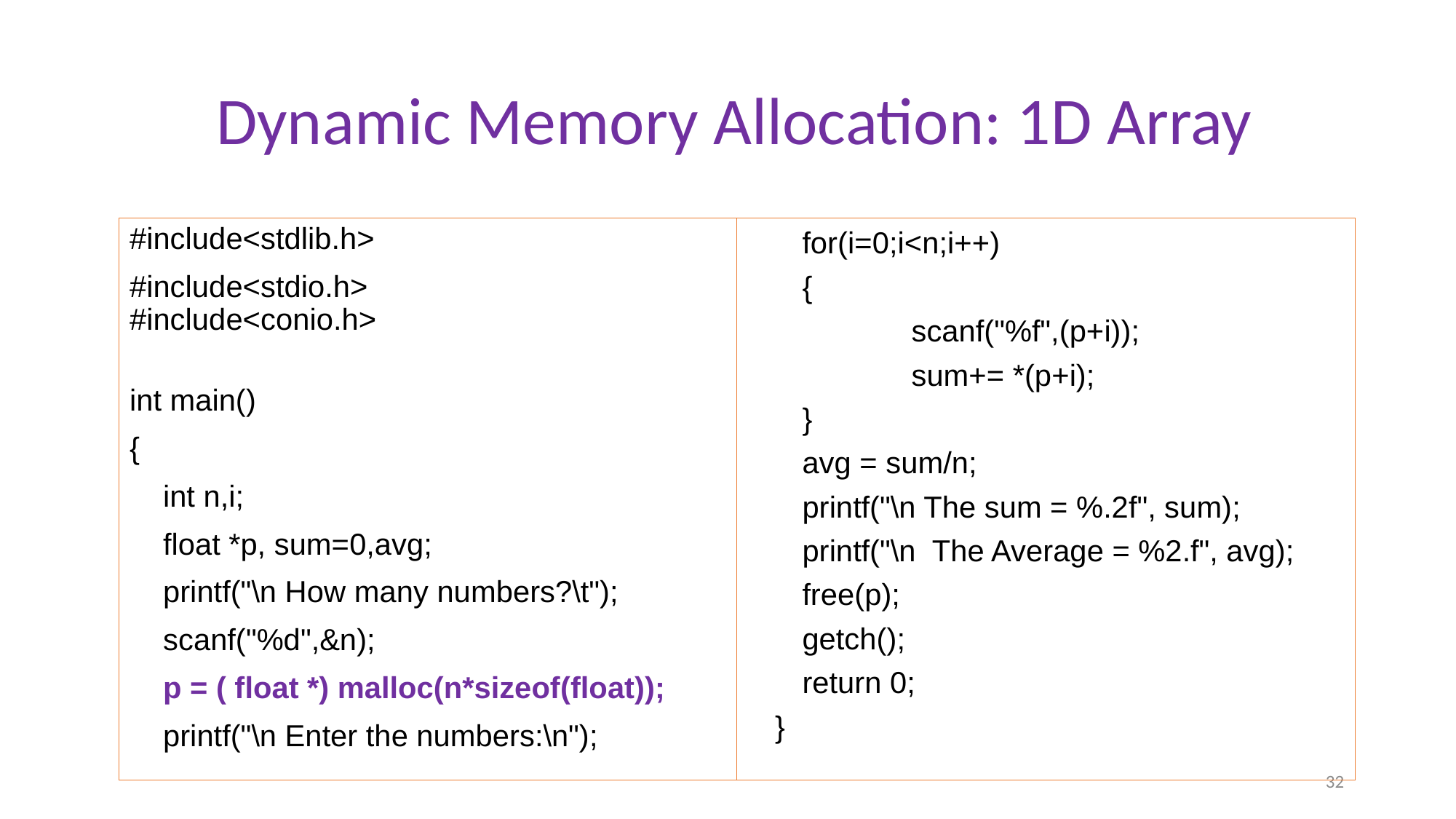

# Dynamic Memory Allocation: 1D Array
#include<stdlib.h>
#include<stdio.h>
#include<conio.h>
int main()
{
    int n,i;
    float *p, sum=0,avg;
    printf("\n How many numbers?\t");
    scanf("%d",&n);
    p = ( float *) malloc(n*sizeof(float));
    printf("\n Enter the numbers:\n");

for(i=0;i<n;i++)
{
	scanf("%f",(p+i));
	sum+= *(p+i);
}
avg = sum/n;
printf("\n The sum = %.2f", sum);
printf("\n  The Average = %2.f", avg);
free(p);
getch();
return 0;
}
32